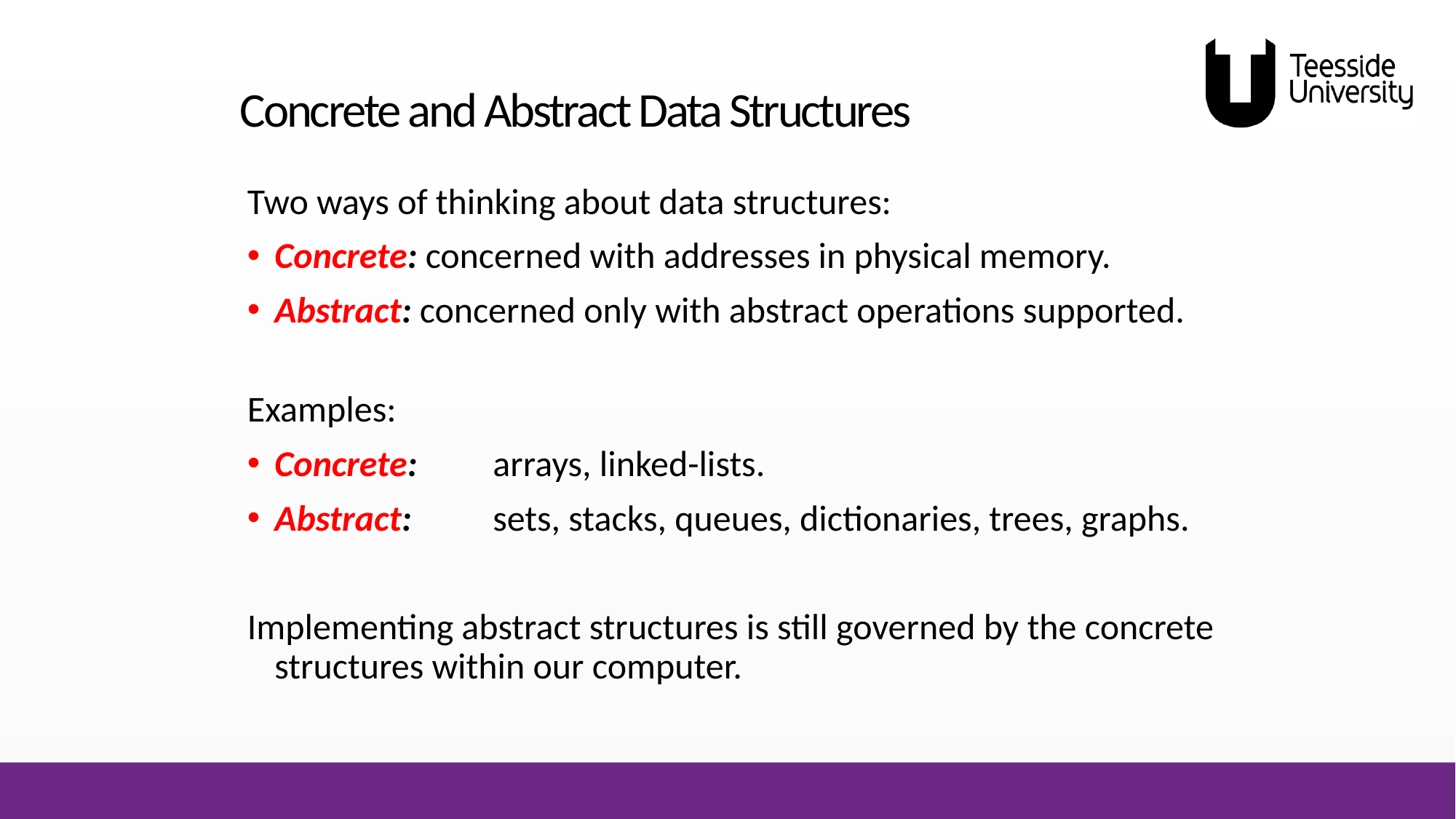

# Concrete and Abstract Data Structures
Two ways of thinking about data structures:
Concrete: concerned with addresses in physical memory.
Abstract: concerned only with abstract operations supported.

Examples:
Concrete: 	arrays, linked-lists.
Abstract: 	sets, stacks, queues, dictionaries, trees, graphs.

Implementing abstract structures is still governed by the concrete structures within our computer.